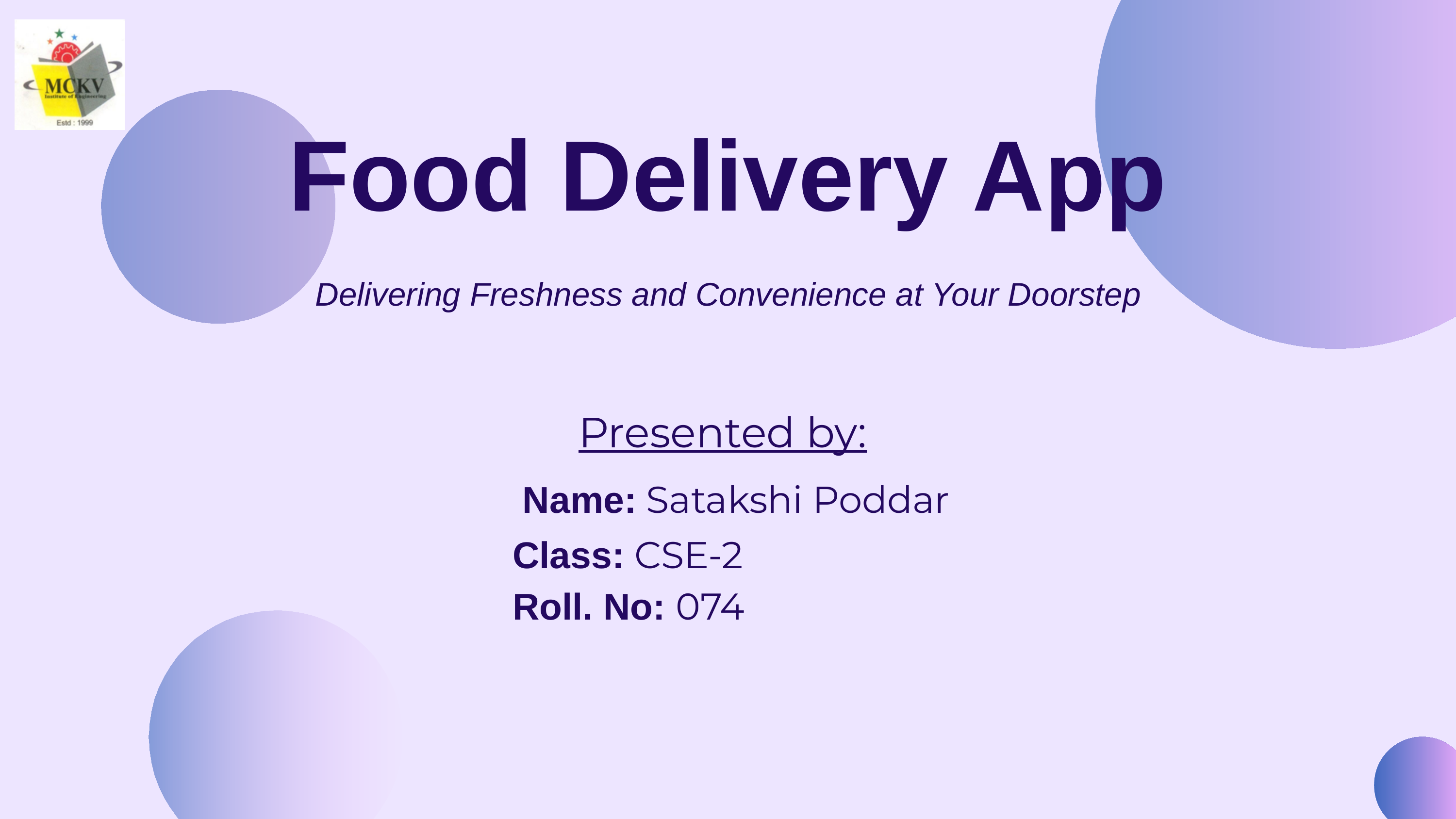

Food Delivery App
Delivering Freshness and Convenience at Your Doorstep
  Presented by:

     Name: Satakshi Poddar

                           Class: CSE-2

                           Roll. No: 074